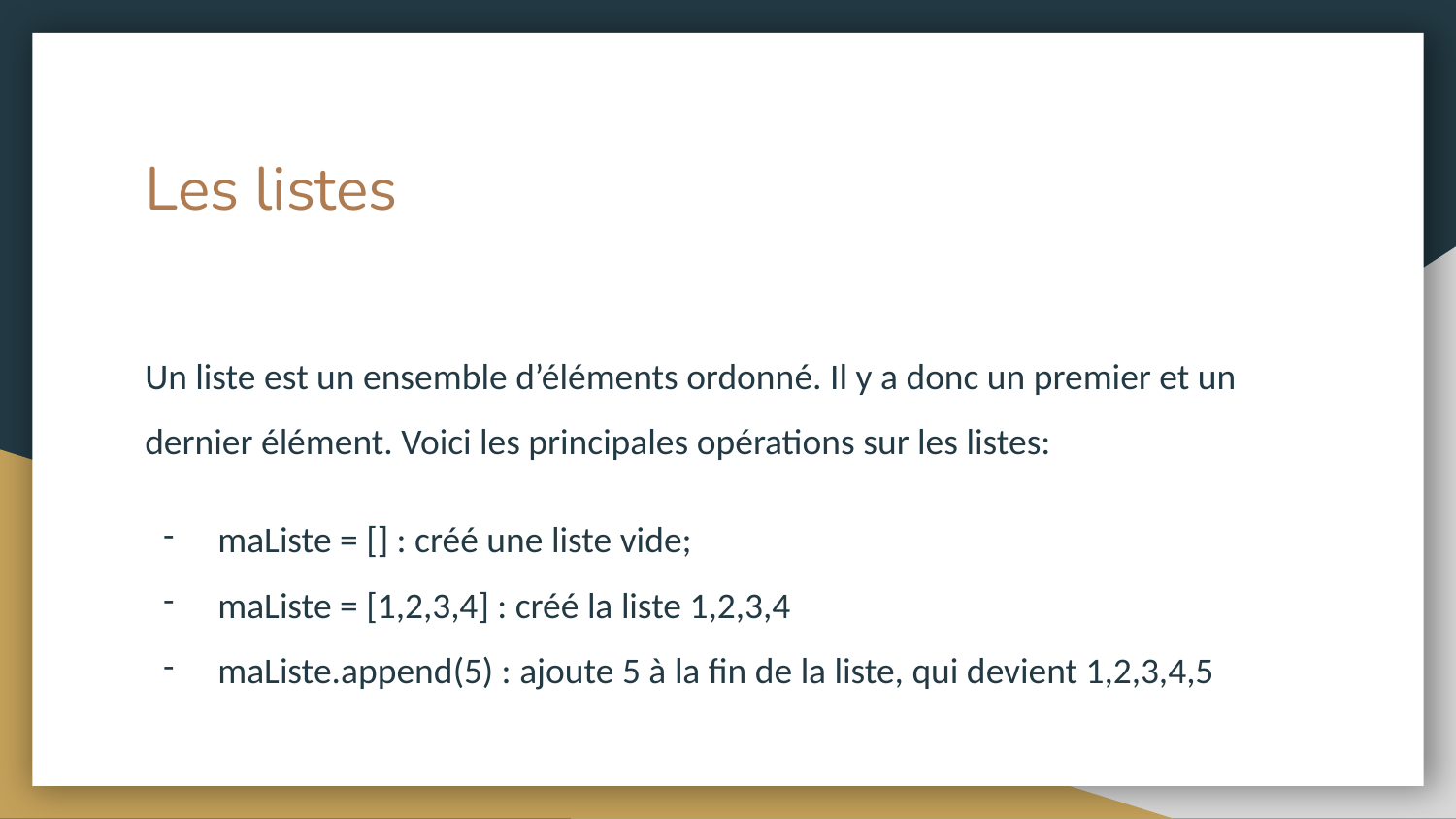

# Les listes
Un liste est un ensemble d’éléments ordonné. Il y a donc un premier et un dernier élément. Voici les principales opérations sur les listes:
maListe = [] : créé une liste vide;
maListe = [1,2,3,4] : créé la liste 1,2,3,4
maListe.append(5) : ajoute 5 à la fin de la liste, qui devient 1,2,3,4,5